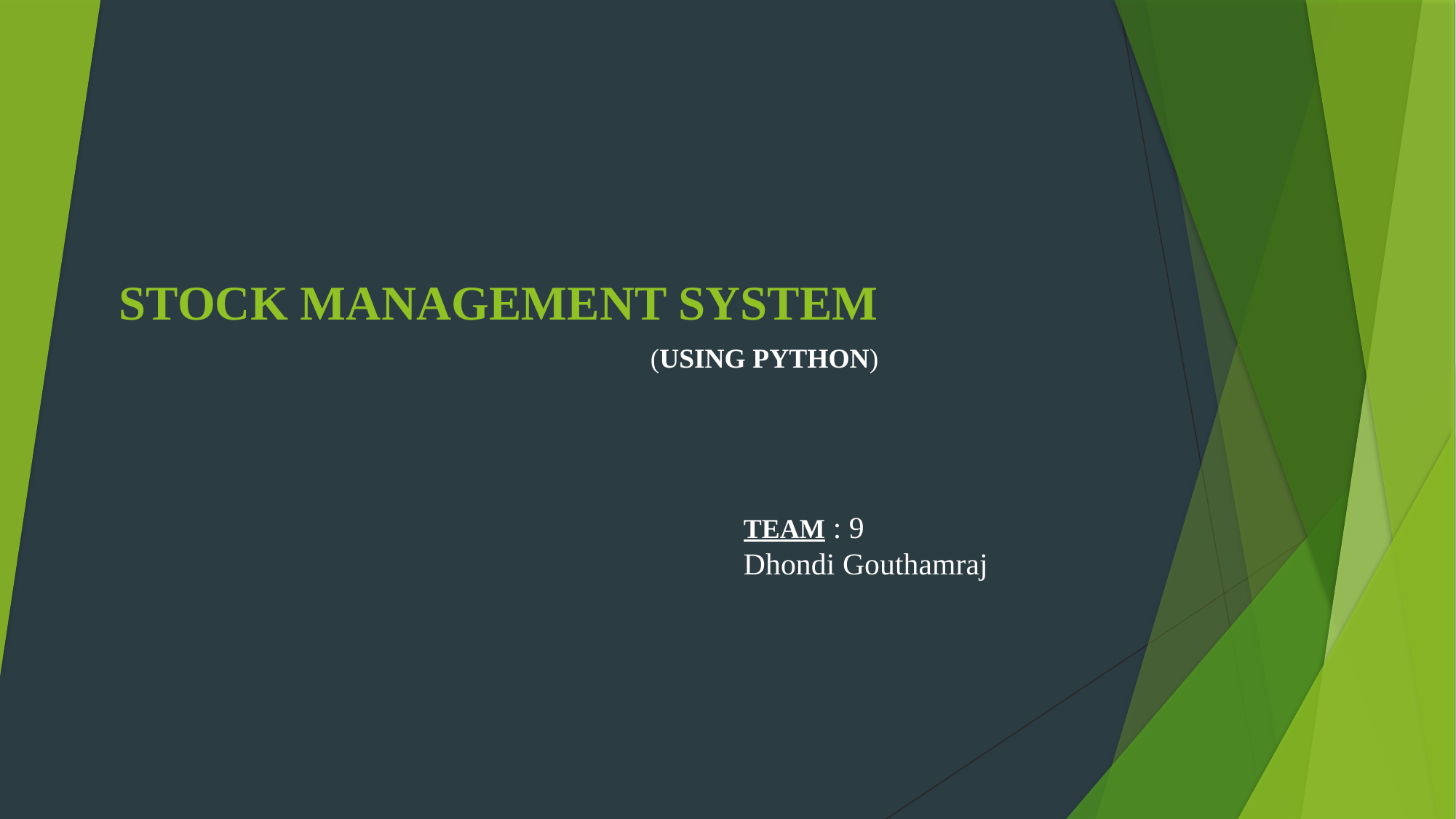

# STOCK MANAGEMENT SYSTEM
(USING PYTHON)
TEAM : 9
Dhondi Gouthamraj